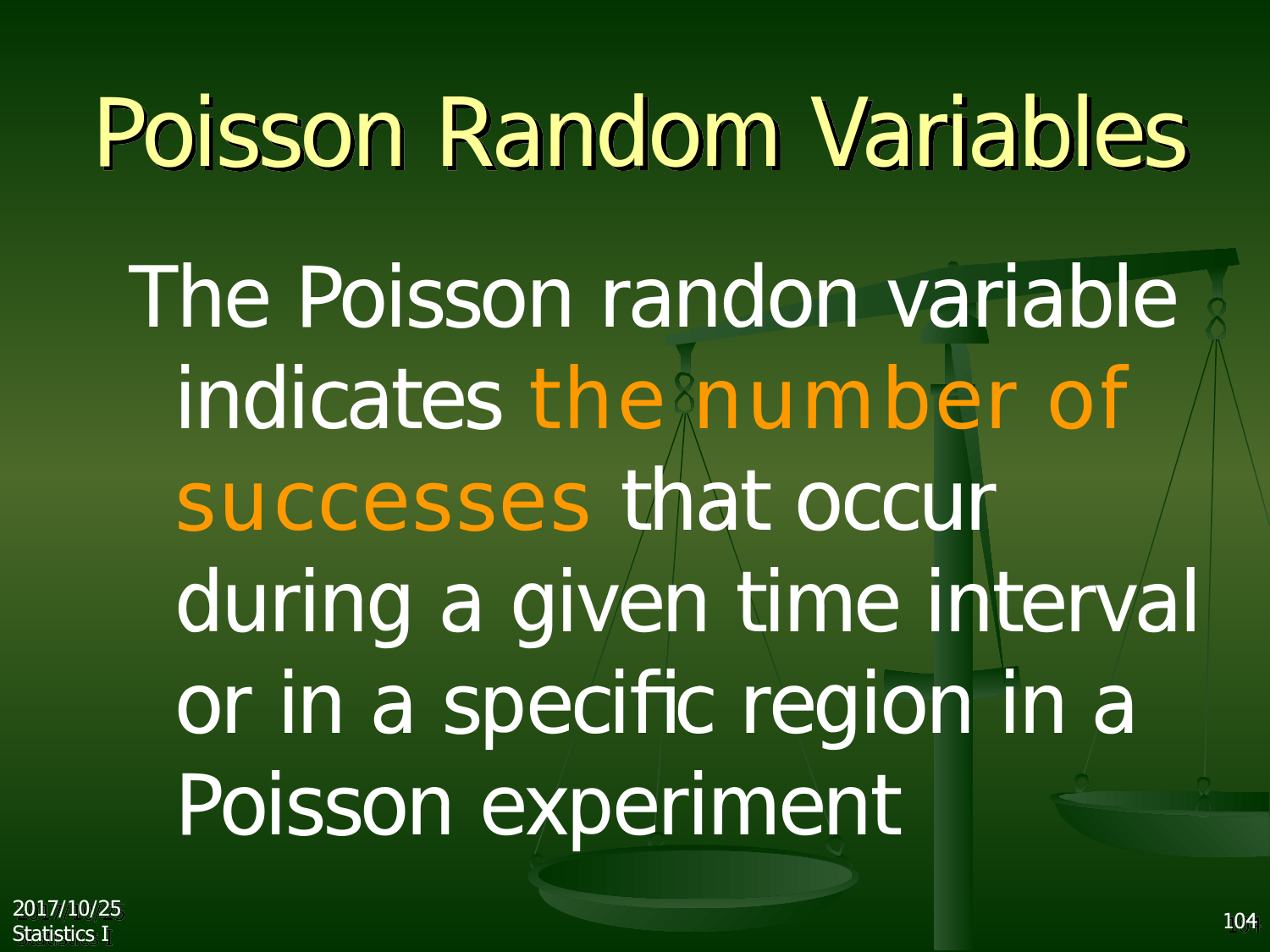

# Poisson Random Variables
The Poisson randon variable indicates the number of successes that occur during a given time interval or in a specific region in a Poisson experiment
2017/10/25
Statistics I
104